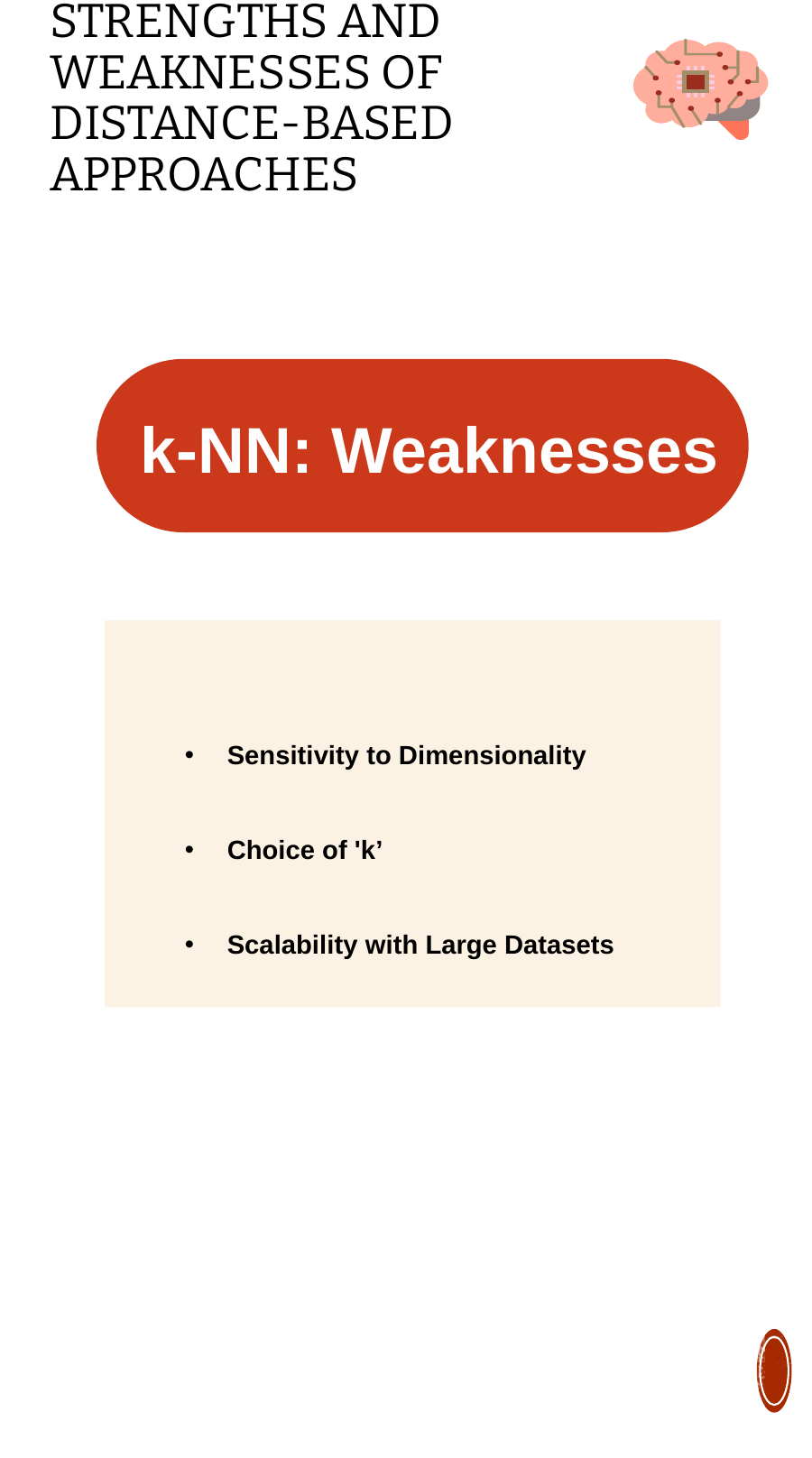

# strengths and weaknesses of distance-based approaches

k-NN: Weaknesses

Sensitivity to Dimensionality
Choice of 'k’
Scalability with Large Datasets